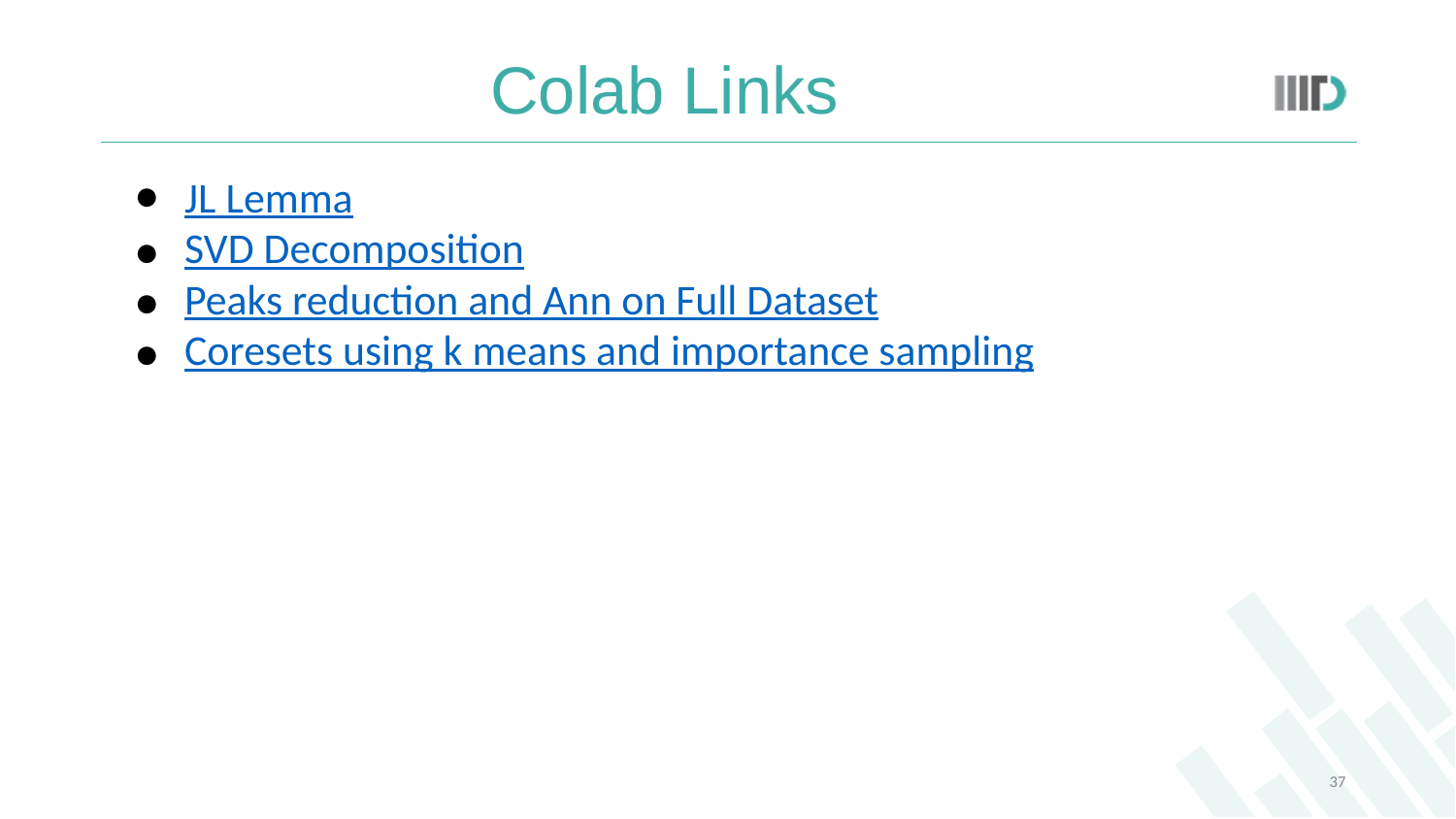

# Colab Links
JL Lemma
SVD Decomposition
Peaks reduction and Ann on Full Dataset
Coresets using k means and importance sampling
37